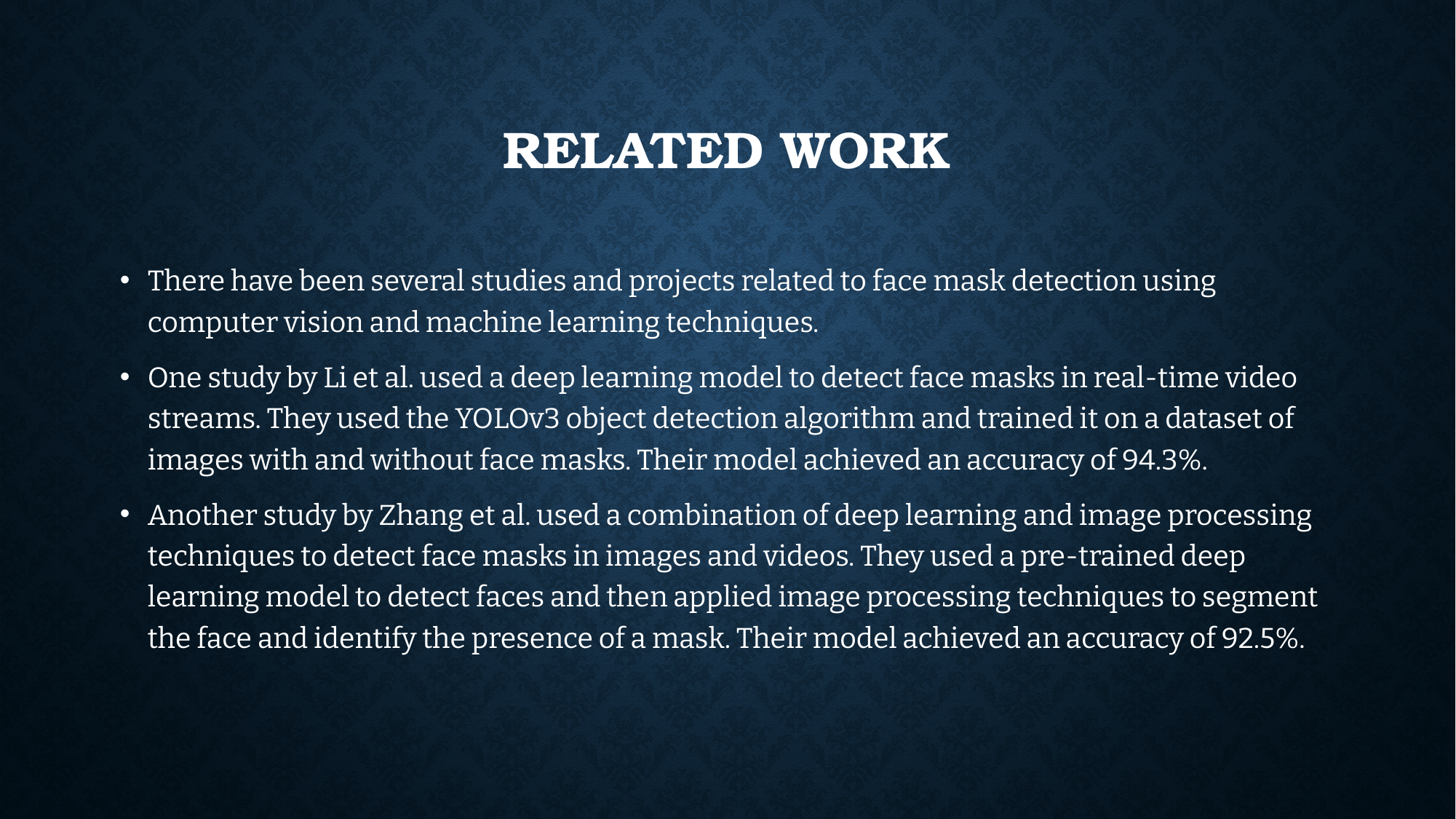

# Related work
There have been several studies and projects related to face mask detection using computer vision and machine learning techniques.
One study by Li et al. used a deep learning model to detect face masks in real-time video streams. They used the YOLOv3 object detection algorithm and trained it on a dataset of images with and without face masks. Their model achieved an accuracy of 94.3%.
Another study by Zhang et al. used a combination of deep learning and image processing techniques to detect face masks in images and videos. They used a pre-trained deep learning model to detect faces and then applied image processing techniques to segment the face and identify the presence of a mask. Their model achieved an accuracy of 92.5%.